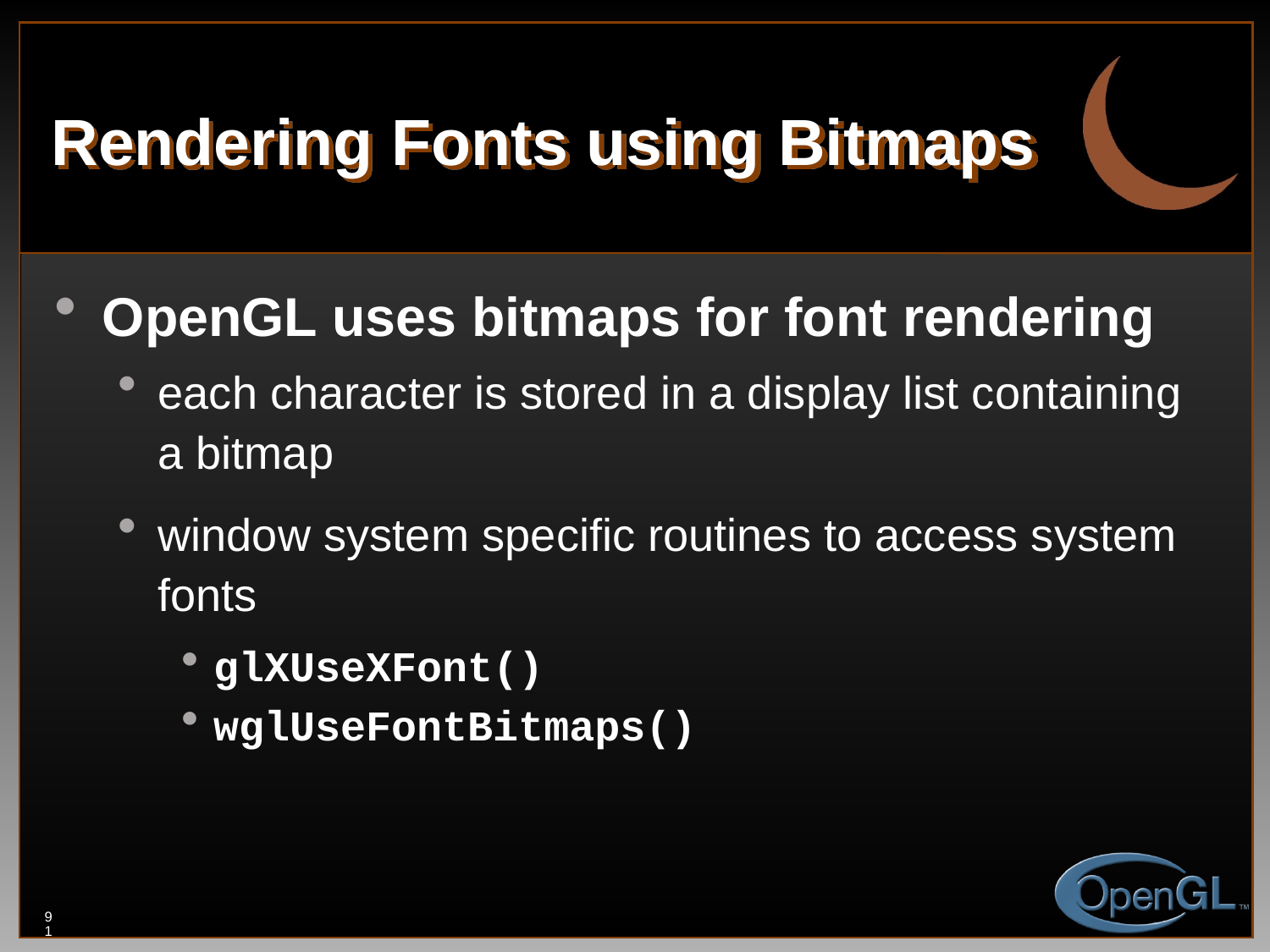

# Rendering Fonts using Bitmaps
OpenGL uses bitmaps for font rendering
each character is stored in a display list containing a bitmap
window system specific routines to access system fonts
glXUseXFont()
wglUseFontBitmaps()

91